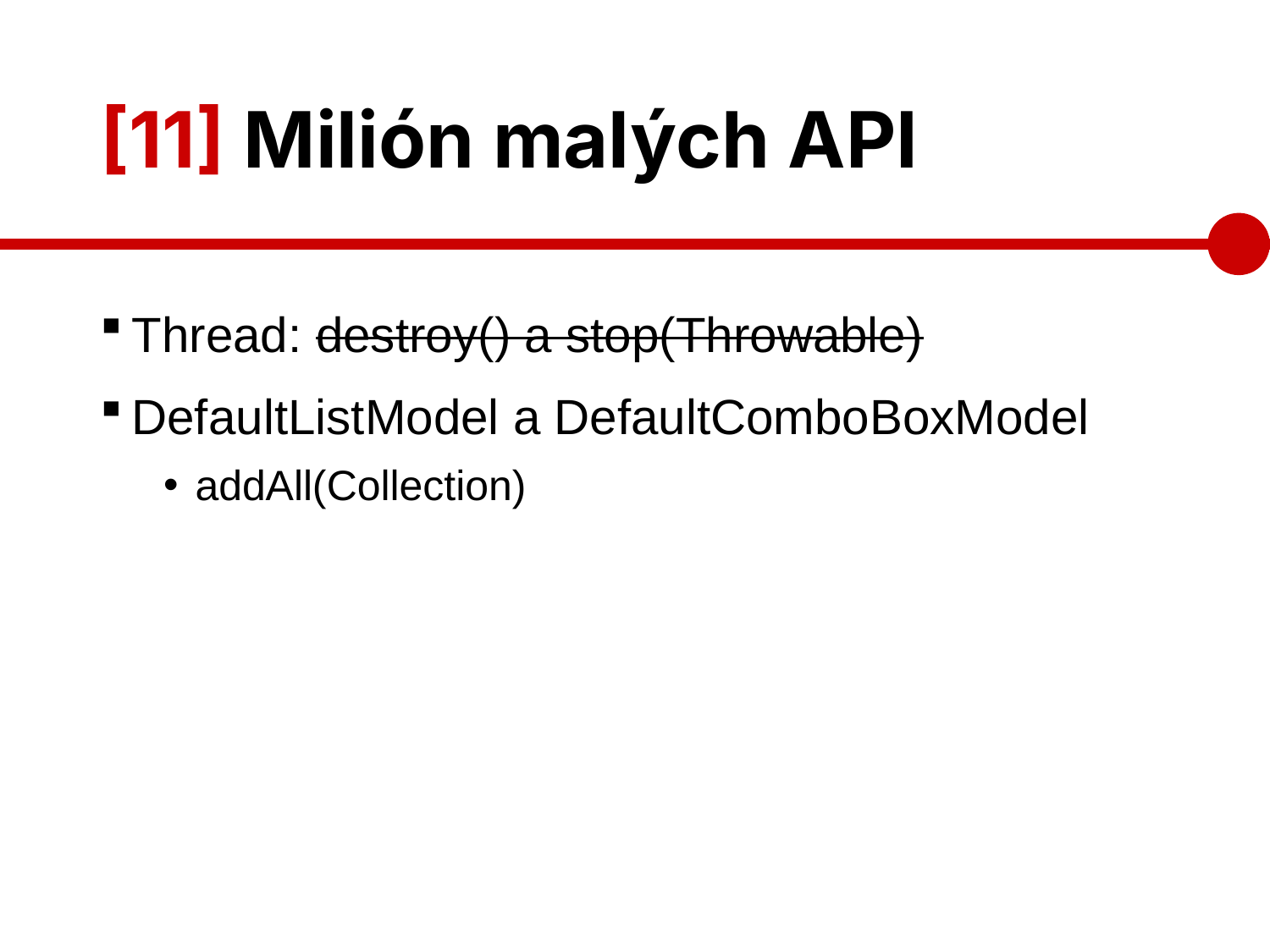

# [11] Milión malých API
Thread: destroy() a stop(Throwable)
DefaultListModel a DefaultComboBoxModel
addAll(Collection)